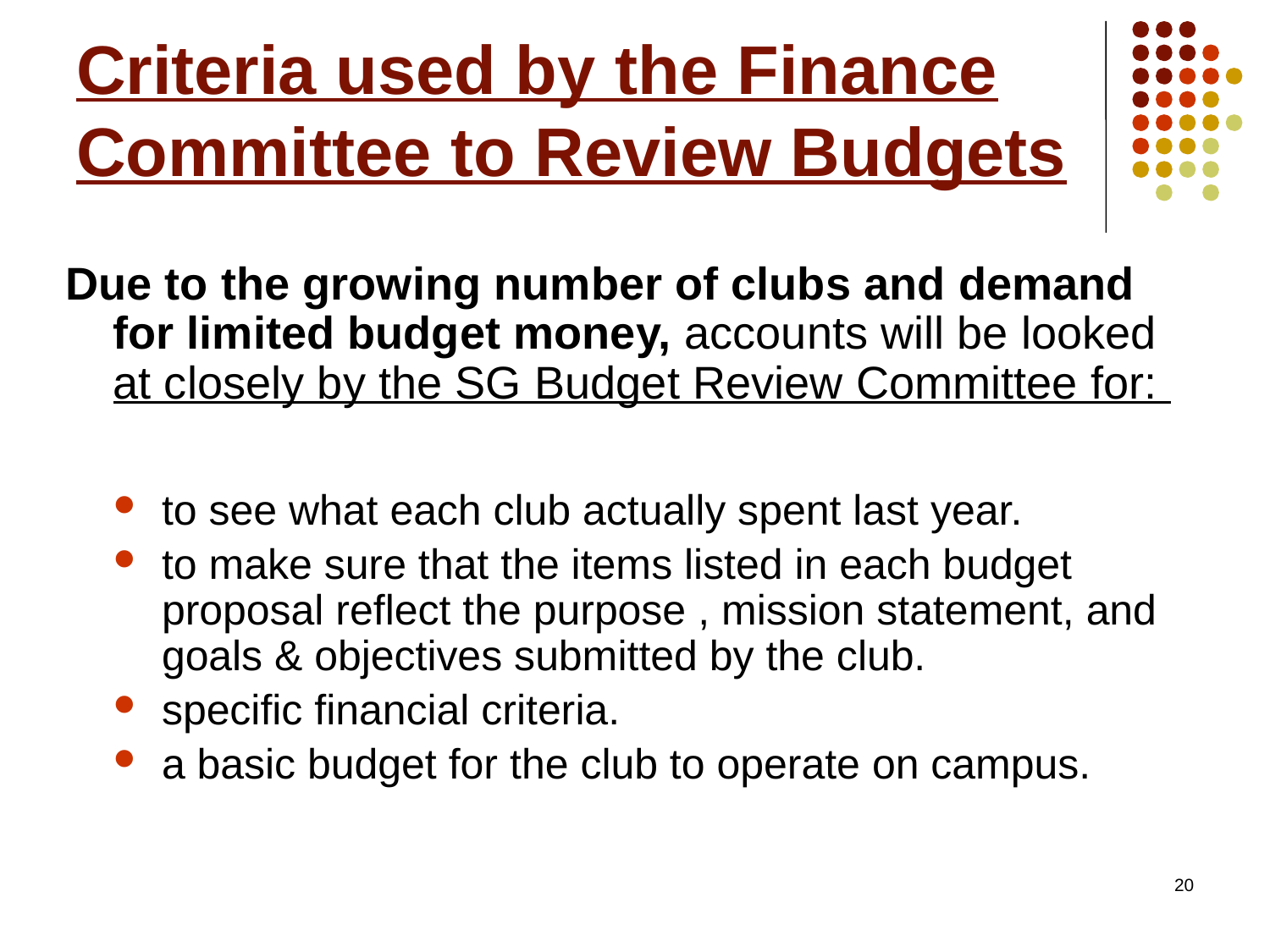

# Criteria used by the Finance Committee to Review Budgets
Due to the growing number of clubs and demand for limited budget money, accounts will be looked at closely by the SG Budget Review Committee for:

to see what each club actually spent last year.
to make sure that the items listed in each budget proposal reflect the purpose , mission statement, and goals & objectives submitted by the club.
specific financial criteria.
a basic budget for the club to operate on campus.

20